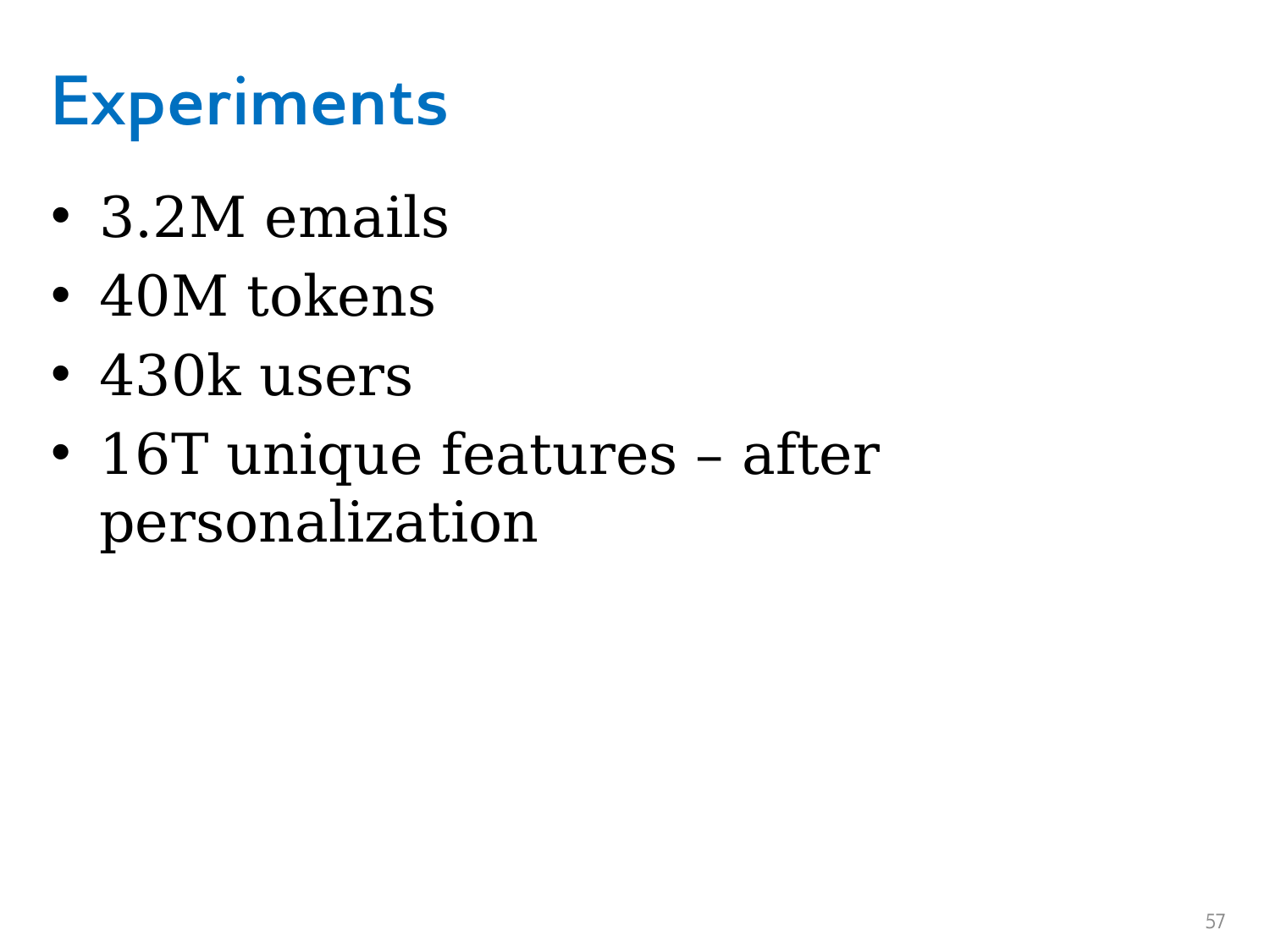

# Experiments
3.2M emails
40M tokens
430k users
16T unique features – after personalization
57